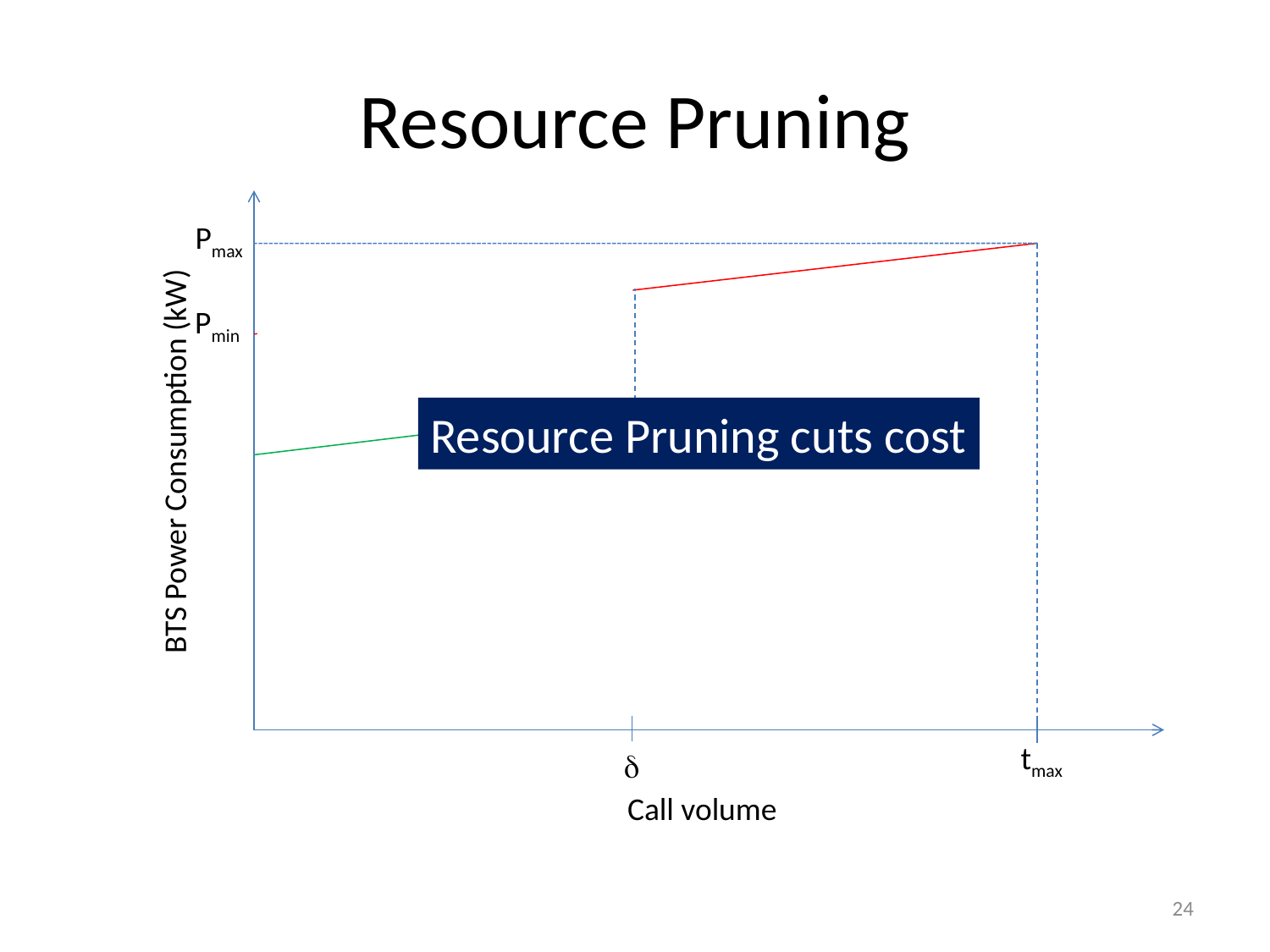

# Resource Pruning
Pmax

Pmin
Resource Pruning cuts cost
BTS Power Consumption (kW)
tmax
δ
Call volume
24